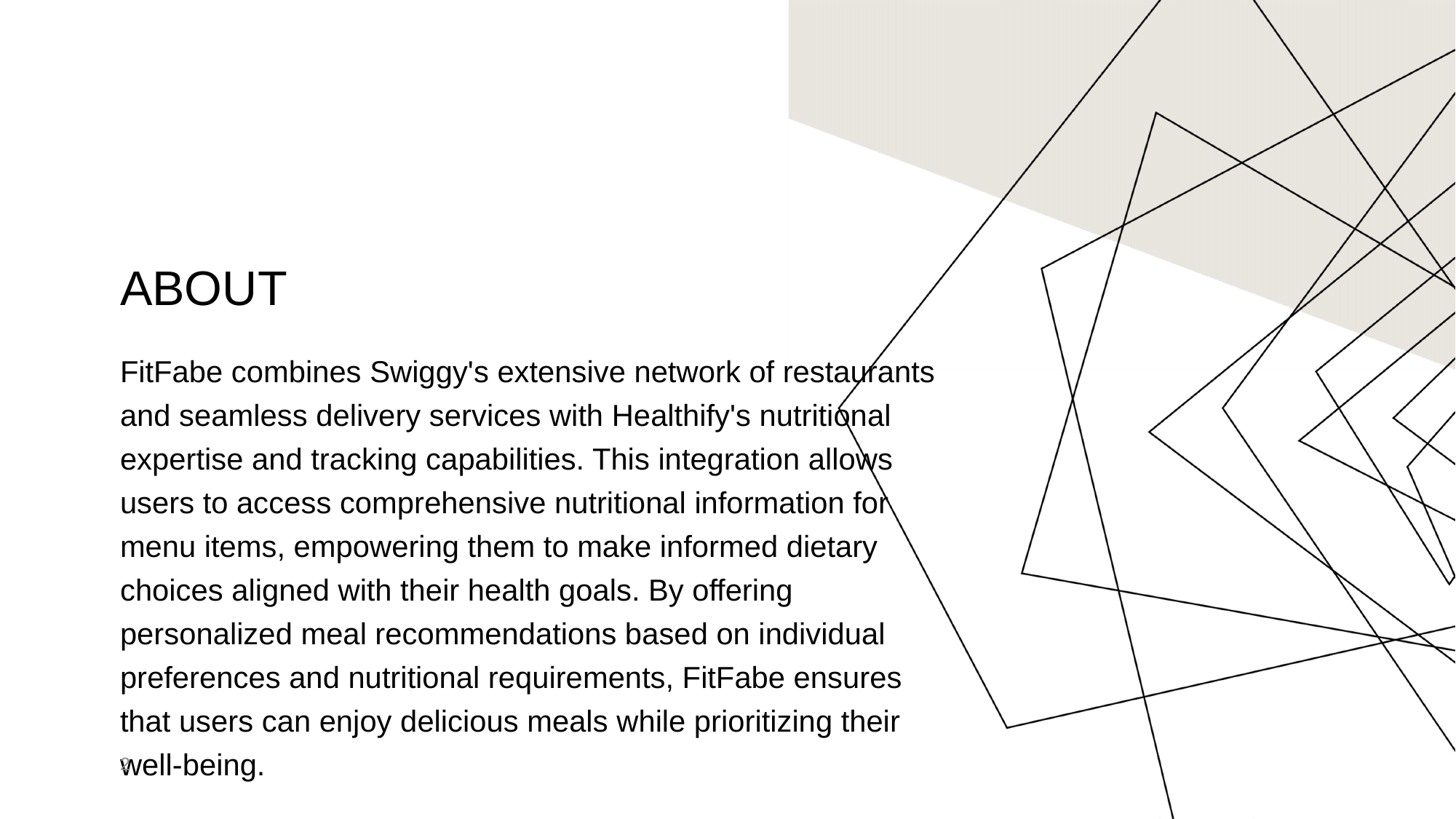

# About
FitFabe combines Swiggy's extensive network of restaurants and seamless delivery services with Healthify's nutritional expertise and tracking capabilities. This integration allows users to access comprehensive nutritional information for menu items, empowering them to make informed dietary choices aligned with their health goals. By offering personalized meal recommendations based on individual preferences and nutritional requirements, FitFabe ensures that users can enjoy delicious meals while prioritizing their well-being.
2